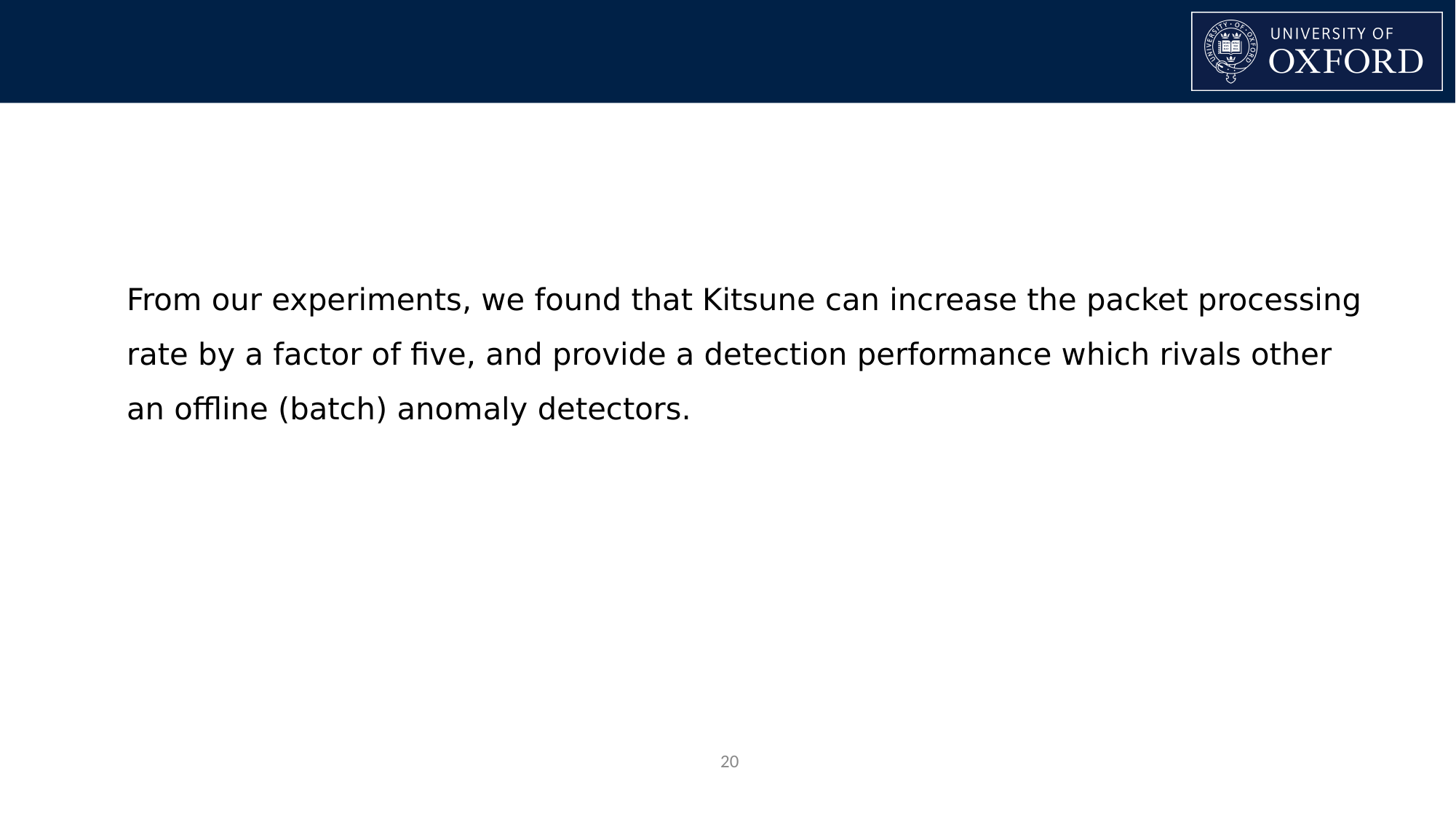

From our experiments, we found that Kitsune can increase the packet processing rate by a factor of five, and provide a detection performance which rivals other an offline (batch) anomaly detectors.

20